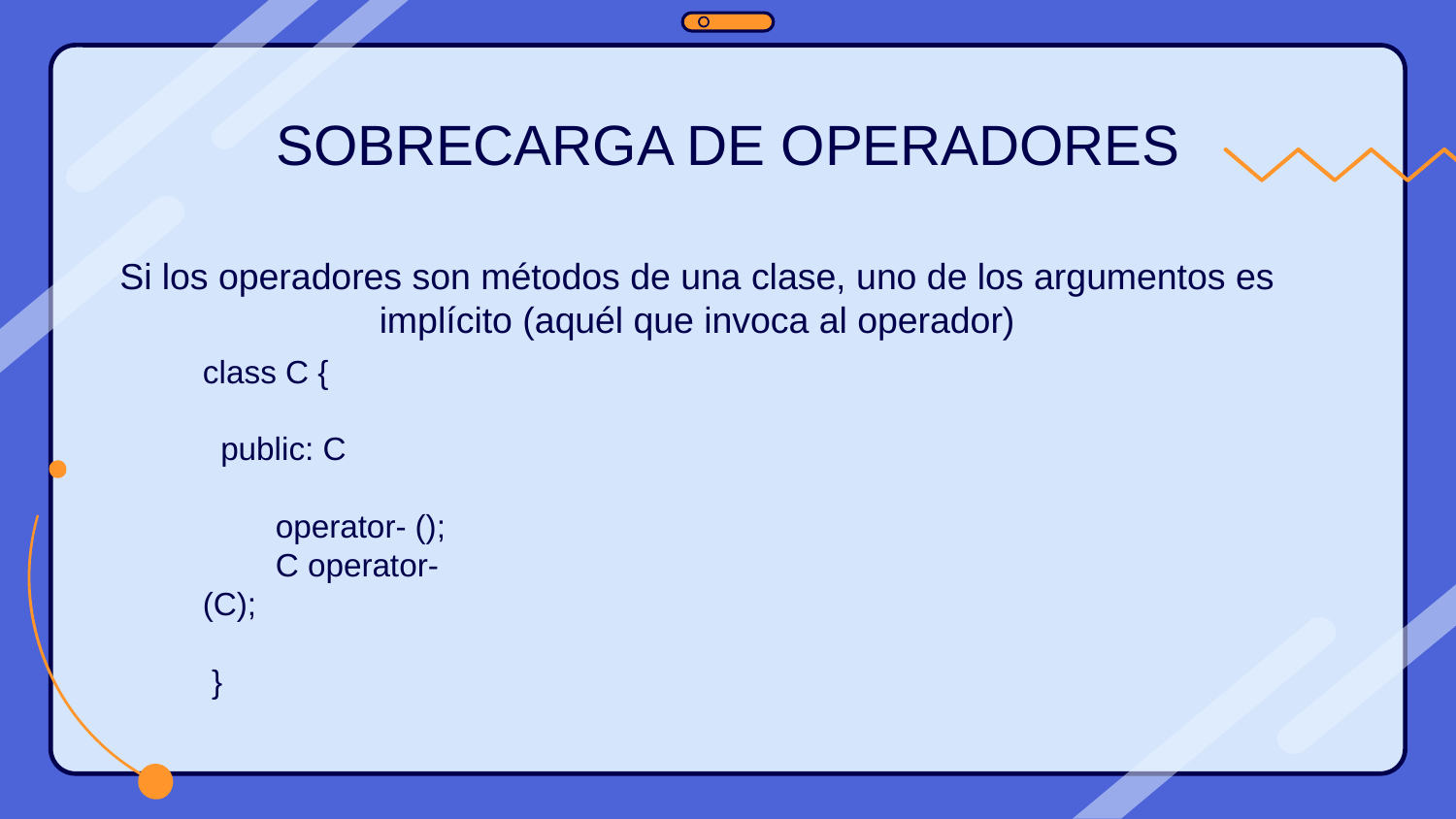

# SOBRECARGA DE OPERADORES

Si los operadores son métodos de una clase, uno de los argumentos es implícito (aquél que invoca al operador)
class C {

  public: C

operator- ();
C operator- (C);

 }